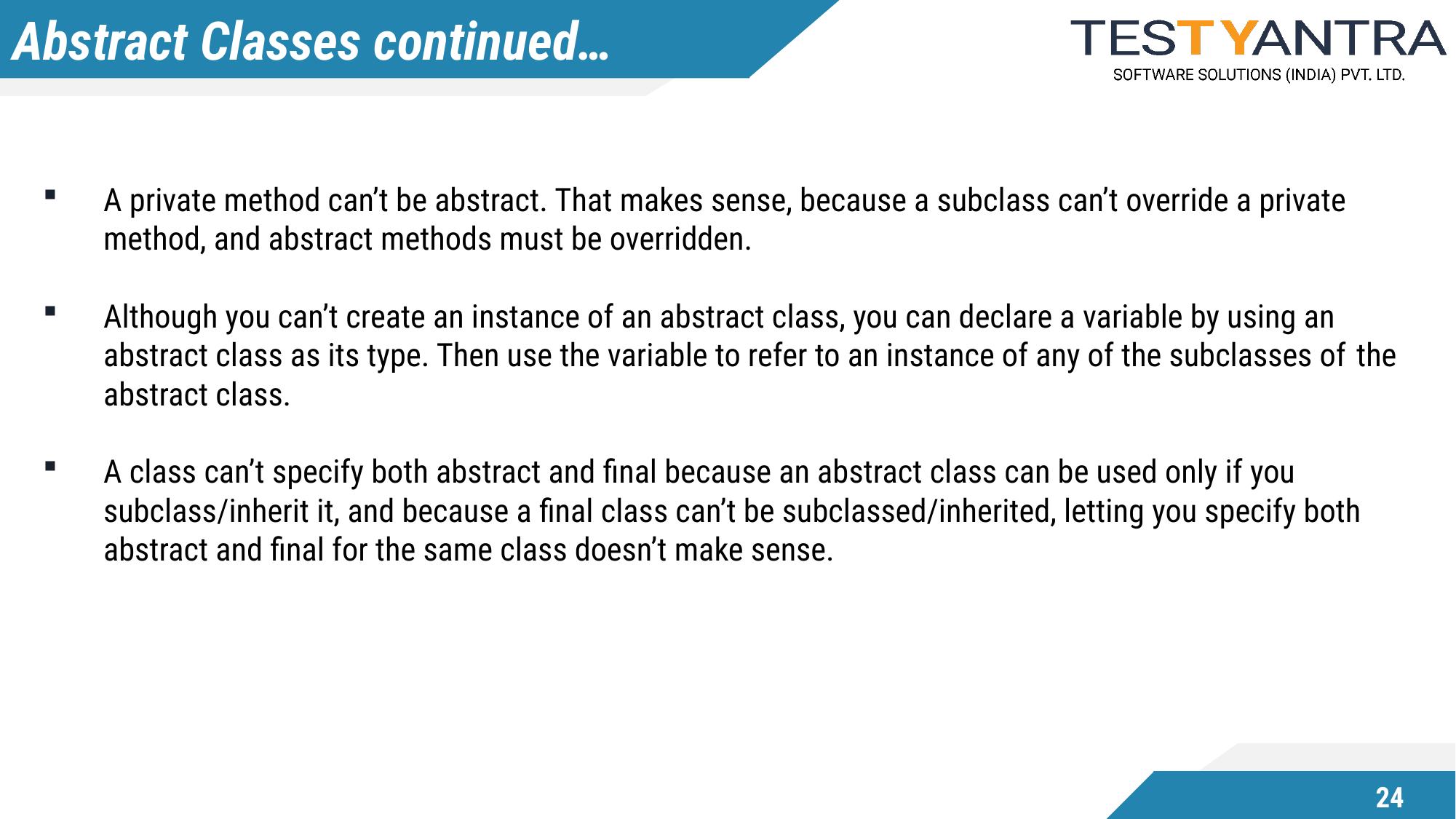

# Abstract Classes continued…

A private method can’t be abstract. That makes sense, because a subclass can’t override a private method, and abstract methods must be overridden.

Although you can’t create an instance of an abstract class, you can declare a variable by using an abstract class as its type. Then use the variable to refer to an instance of any of the subclasses of the abstract class.

A class can’t specify both abstract and final because an abstract class can be used only if you subclass/inherit it, and because a final class can’t be subclassed/inherited, letting you specify both abstract and final for the same class doesn’t make sense.
24